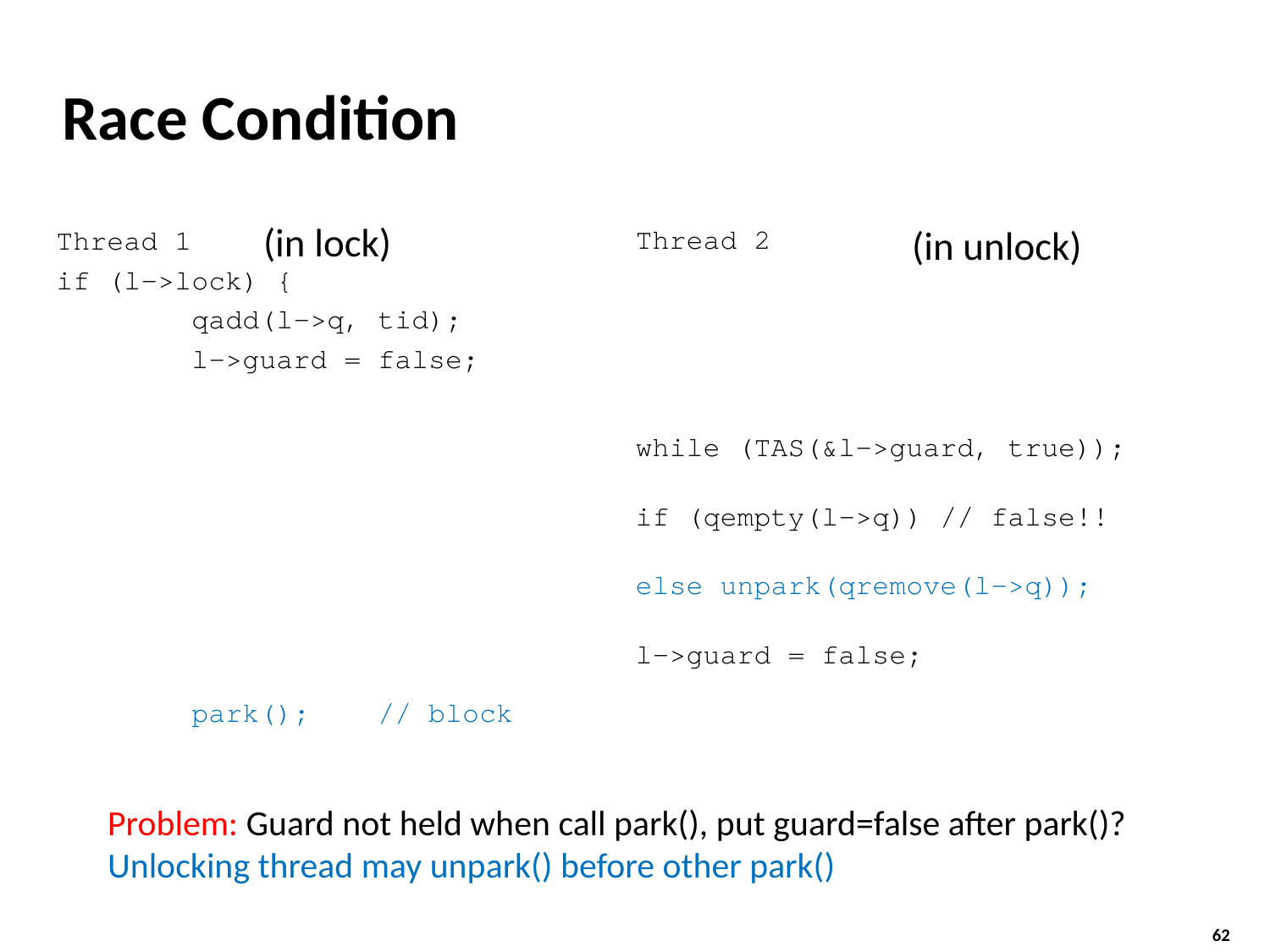

# Race Condition
(in lock)
Thread 2

while (TAS(&l->guard, true));
if (qempty(l->q)) // false!!
else unpark(qremove(l->q));
l->guard = false;

(in unlock)
Thread 1
if (l->lock) {
        qadd(l->q, tid);
        l->guard = false;

        park();    // block

Problem: Guard not held when call park(), put guard=false after park()?
Unlocking thread may unpark() before other park()